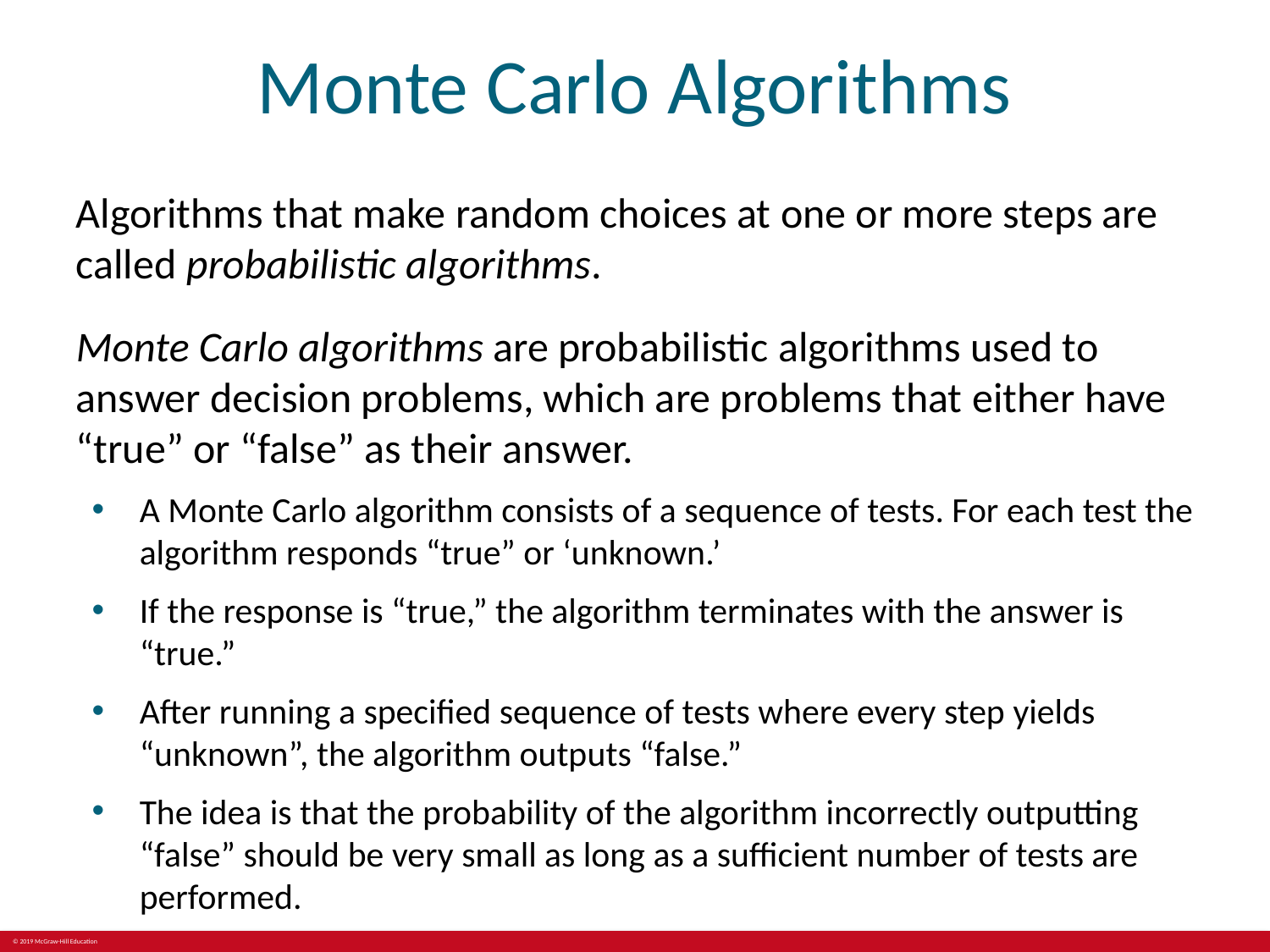

# Monte Carlo Algorithms
Algorithms that make random choices at one or more steps are called probabilistic algorithms.
Monte Carlo algorithms are probabilistic algorithms used to answer decision problems, which are problems that either have “true” or “false” as their answer.
A Monte Carlo algorithm consists of a sequence of tests. For each test the algorithm responds “true” or ‘unknown.’
If the response is “true,” the algorithm terminates with the answer is “true.”
After running a specified sequence of tests where every step yields “unknown”, the algorithm outputs “false.”
The idea is that the probability of the algorithm incorrectly outputting “false” should be very small as long as a sufficient number of tests are performed.